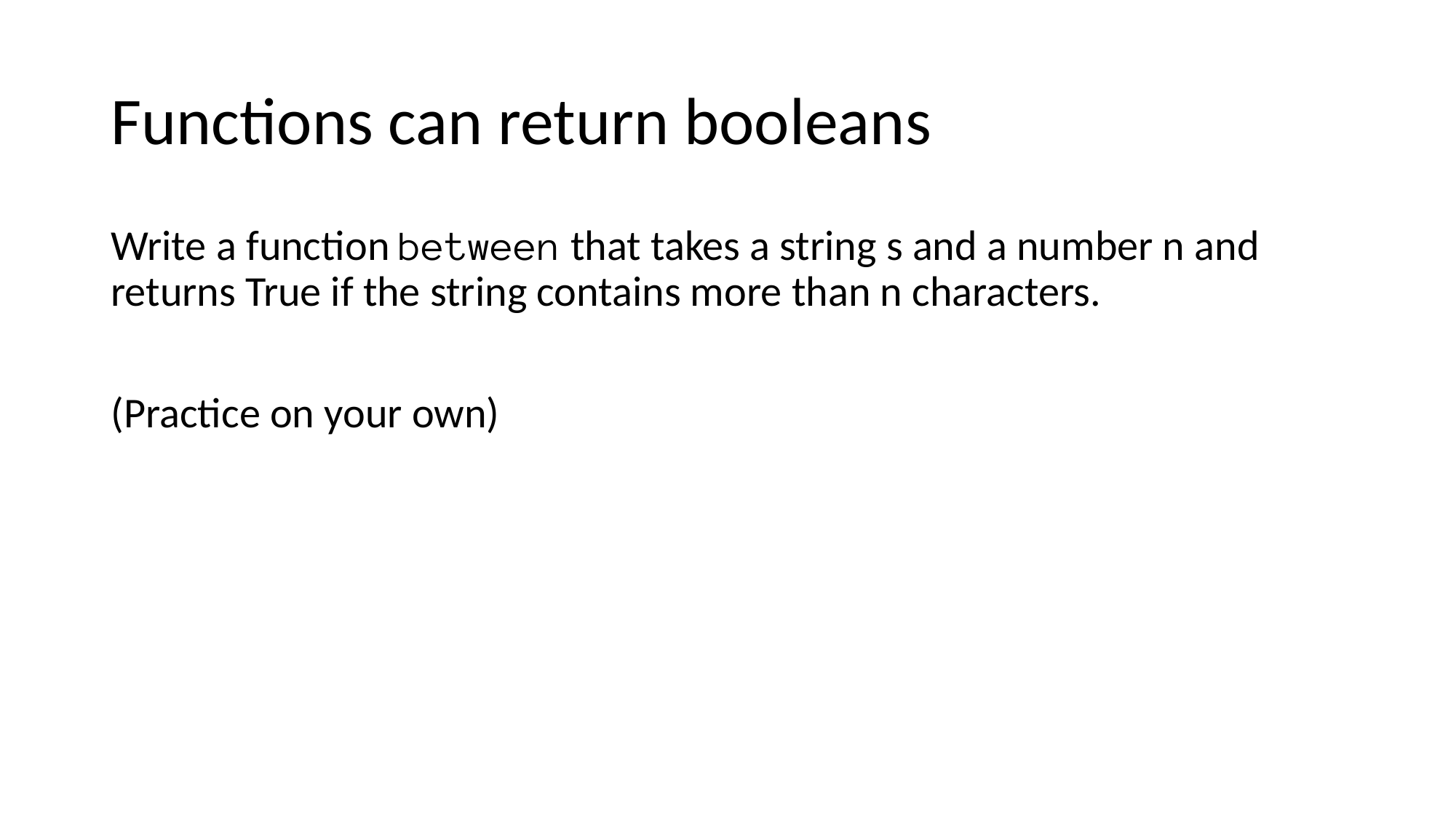

# Functions can return booleans
Write a function between that takes a string s and a number n and returns True if the string contains more than n characters.

(Practice on your own)